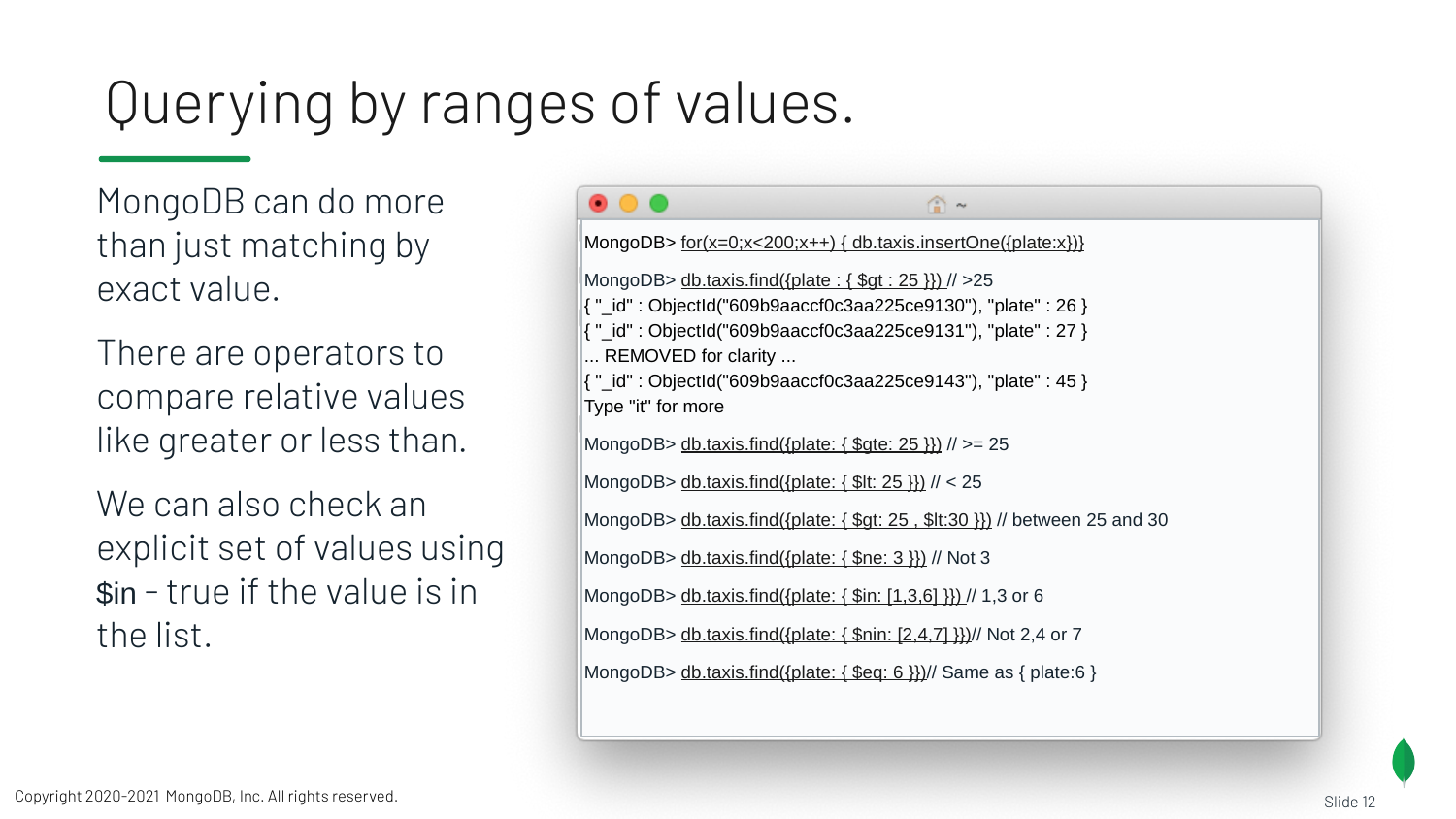

Querying by ranges of values.
MongoDB can do more than just matching by exact value.
There are operators to compare relative values like greater or less than.
We can also check an explicit set of values using $in - true if the value is in the list.
MongoDB> for(x=0;x<200;x++) { db.taxis.insertOne({plate:x})}
MongoDB> db.taxis.find({plate : { $gt : 25 }}) // >25
{ "_id" : ObjectId("609b9aaccf0c3aa225ce9130"), "plate" : 26 }
{ "_id" : ObjectId("609b9aaccf0c3aa225ce9131"), "plate" : 27 }
... REMOVED for clarity ...
{ "_id" : ObjectId("609b9aaccf0c3aa225ce9143"), "plate" : 45 }
Type "it" for more
MongoDB> db.taxis.find({plate: { $gte: 25 }}) // >= 25
MongoDB> db.taxis.find({plate: { $lt: 25 }}) // < 25
MongoDB> db.taxis.find({plate: { $gt: 25 , $lt:30 }}) // between 25 and 30
MongoDB> db.taxis.find({plate: { $ne: 3 }}) // Not 3
MongoDB> db.taxis.find({plate: { $in: [1,3,6] }}) // 1,3 or 6
MongoDB> db.taxis.find({plate: { $nin: [2,4,7] }})// Not 2,4 or 7
MongoDB> db.taxis.find({plate: { $eq: 6 }})// Same as { plate:6 }
Slide 12